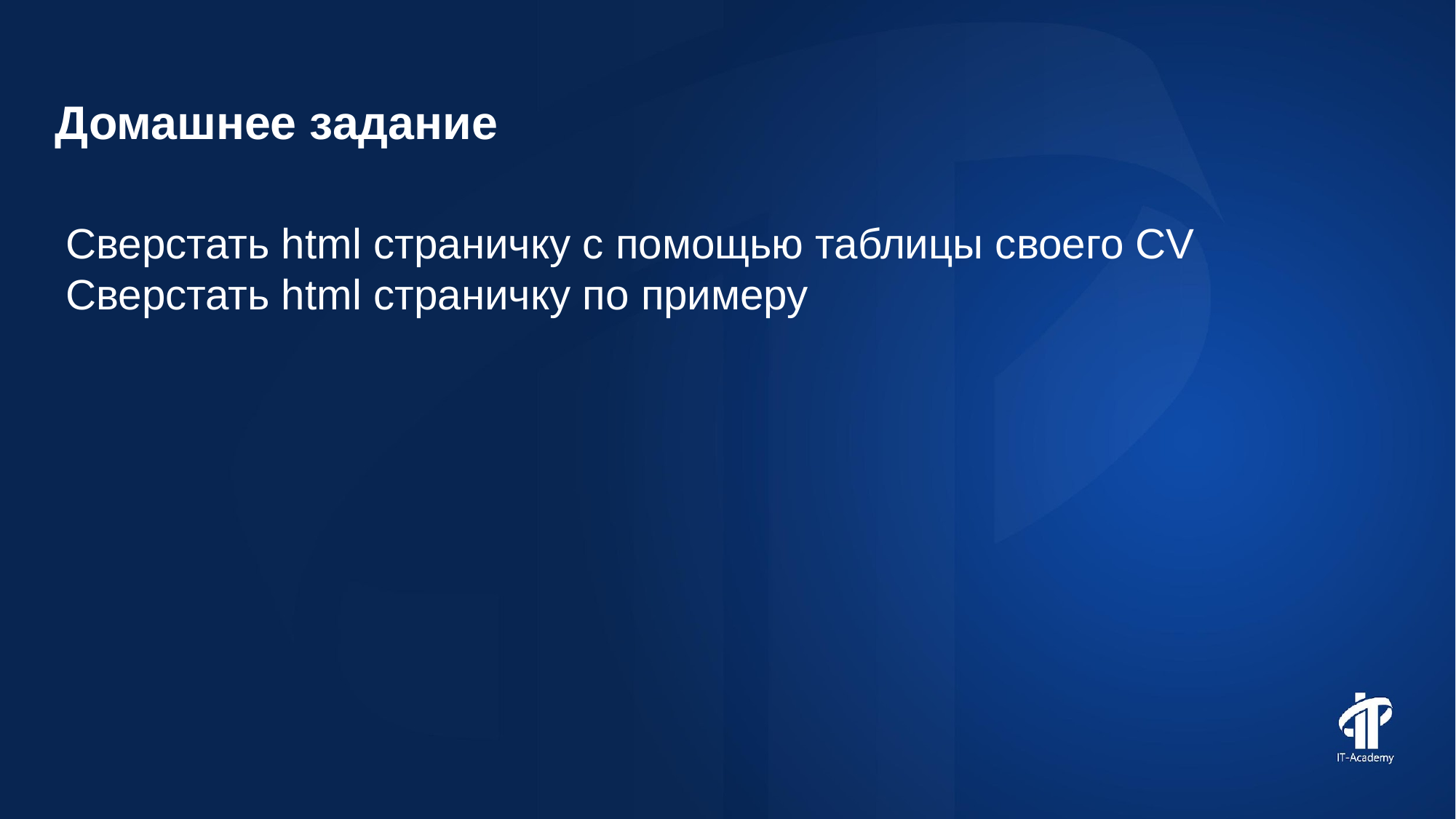

# Домашнее задание
Сверстать html страничку с помощью таблицы своего CV
Сверстать html страничку по примеру